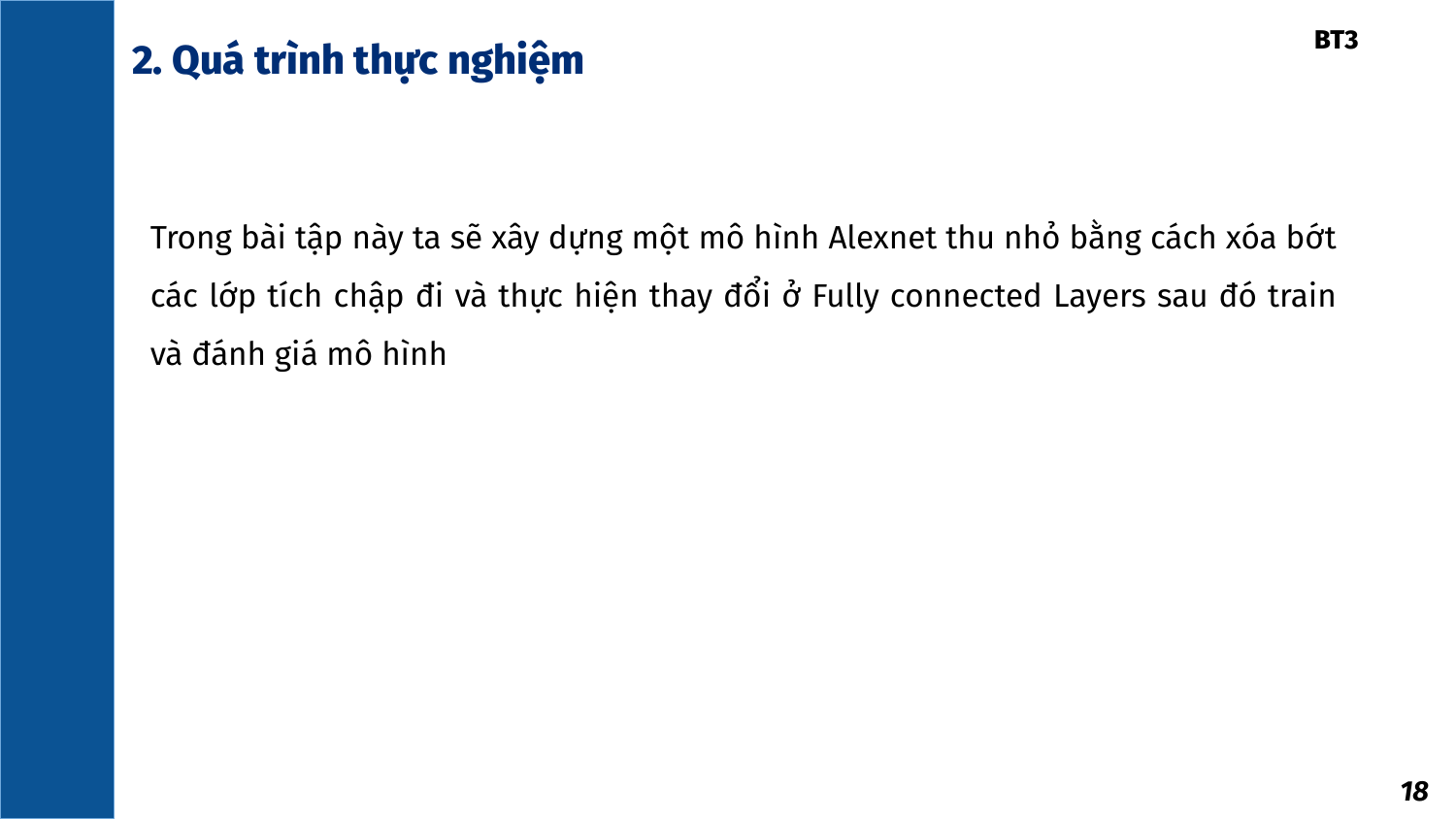

BT3
2. Quá trình thực nghiệm
Trong bài tập này ta sẽ xây dựng một mô hình Alexnet thu nhỏ bằng cách xóa bớt các lớp tích chập đi và thực hiện thay đổi ở Fully connected Layers sau đó train và đánh giá mô hình
18